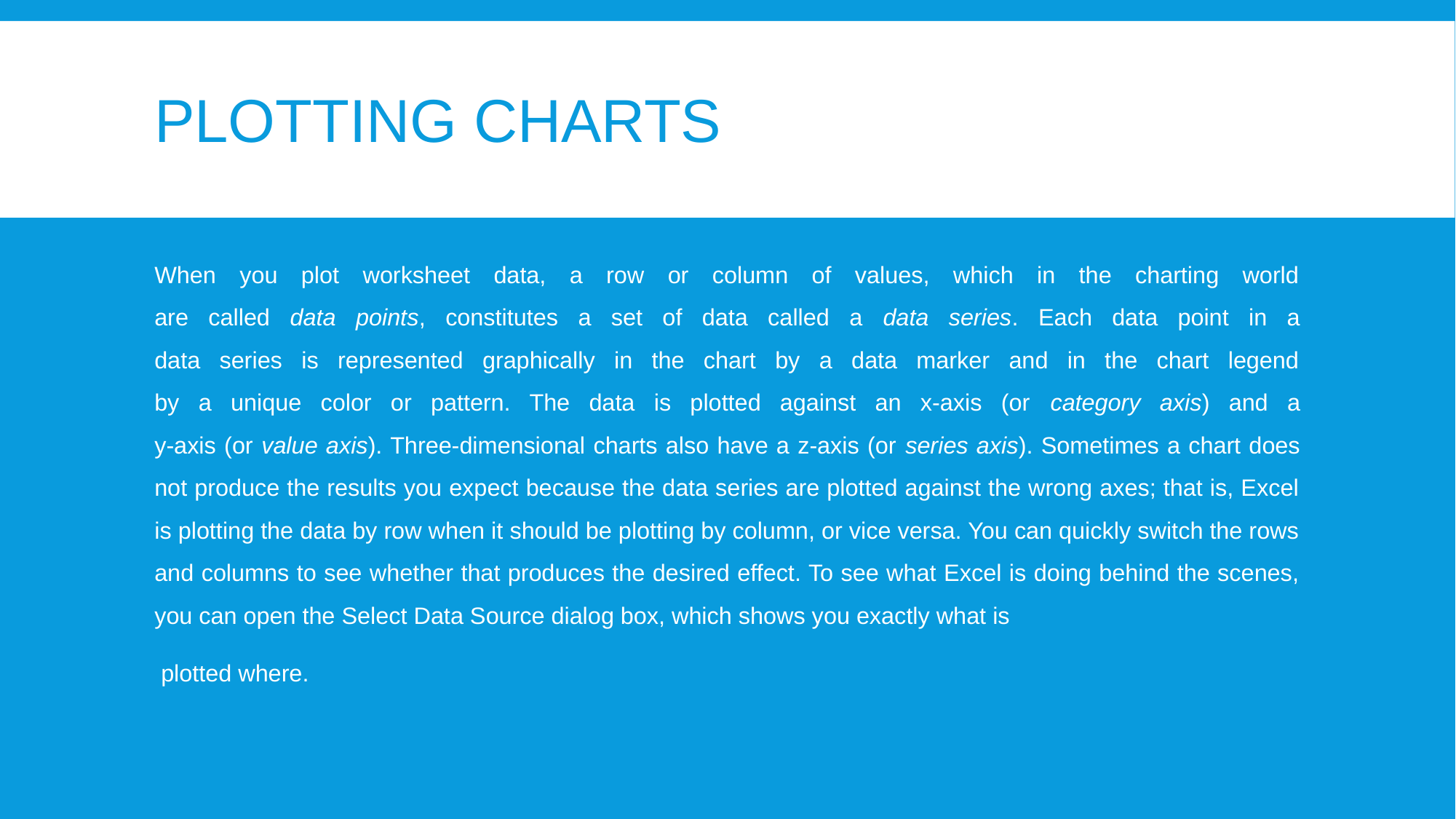

# Plotting Charts
When you plot worksheet data, a row or column of values, which in the charting world
are called data points, constitutes a set of data called a data series. Each data point in a
data series is represented graphically in the chart by a data marker and in the chart legend
by a unique color or pattern. The data is plotted against an x-axis (or category axis) and a
y-axis (or value axis). Three-dimensional charts also have a z-axis (or series axis). Sometimes a chart does not produce the results you expect because the data series are plotted against the wrong axes; that is, Excel is plotting the data by row when it should be plotting by column, or vice versa. You can quickly switch the rows and columns to see whether that produces the desired effect. To see what Excel is doing behind the scenes, you can open the Select Data Source dialog box, which shows you exactly what is
 plotted where.